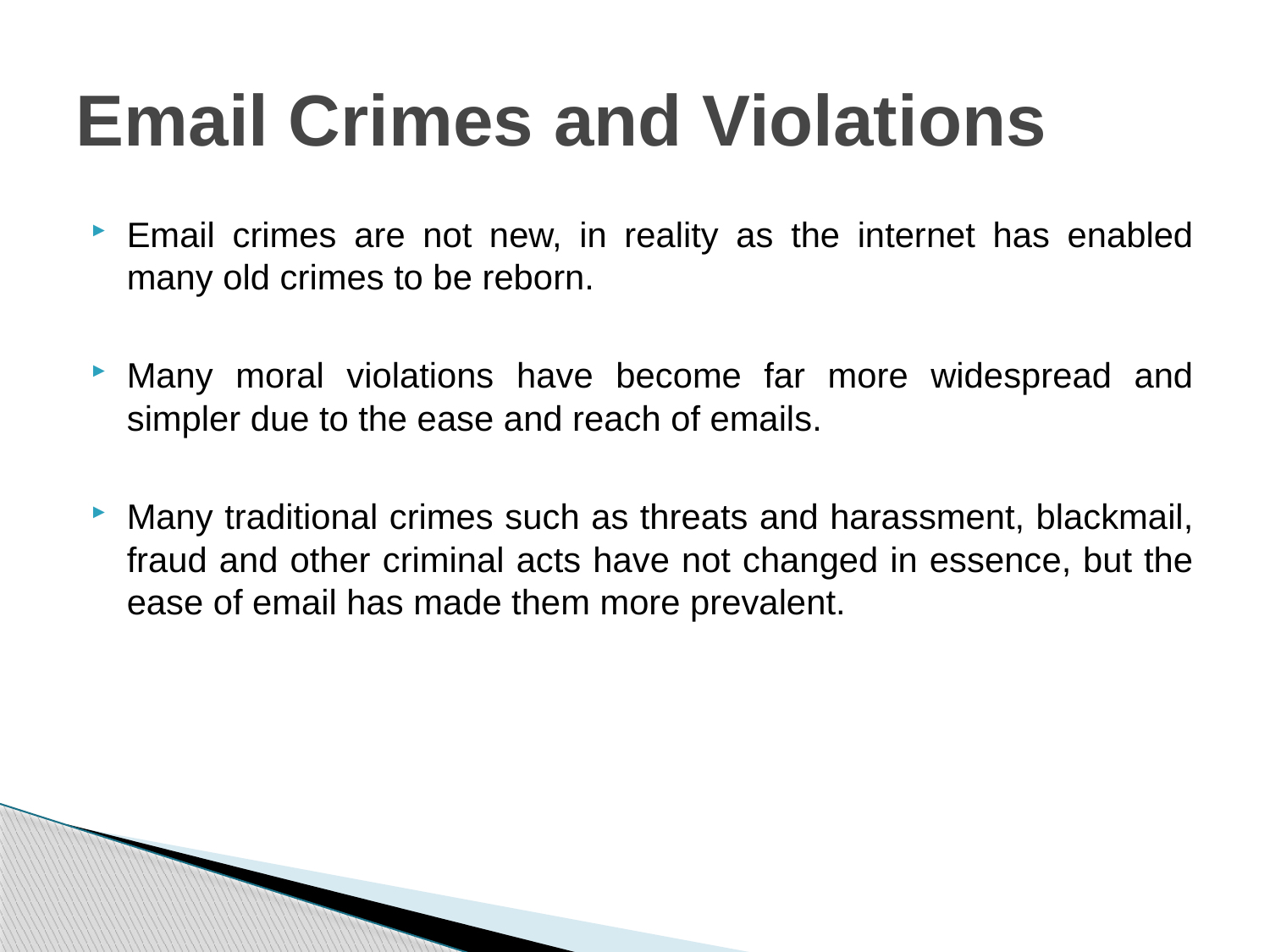

# Email Crimes and Violations
Email crimes are not new, in reality as the internet has enabled many old crimes to be reborn.

Many moral violations have become far more widespread and simpler due to the ease and reach of emails.

Many traditional crimes such as threats and harassment, blackmail, fraud and other criminal acts have not changed in essence, but the ease of email has made them more prevalent.